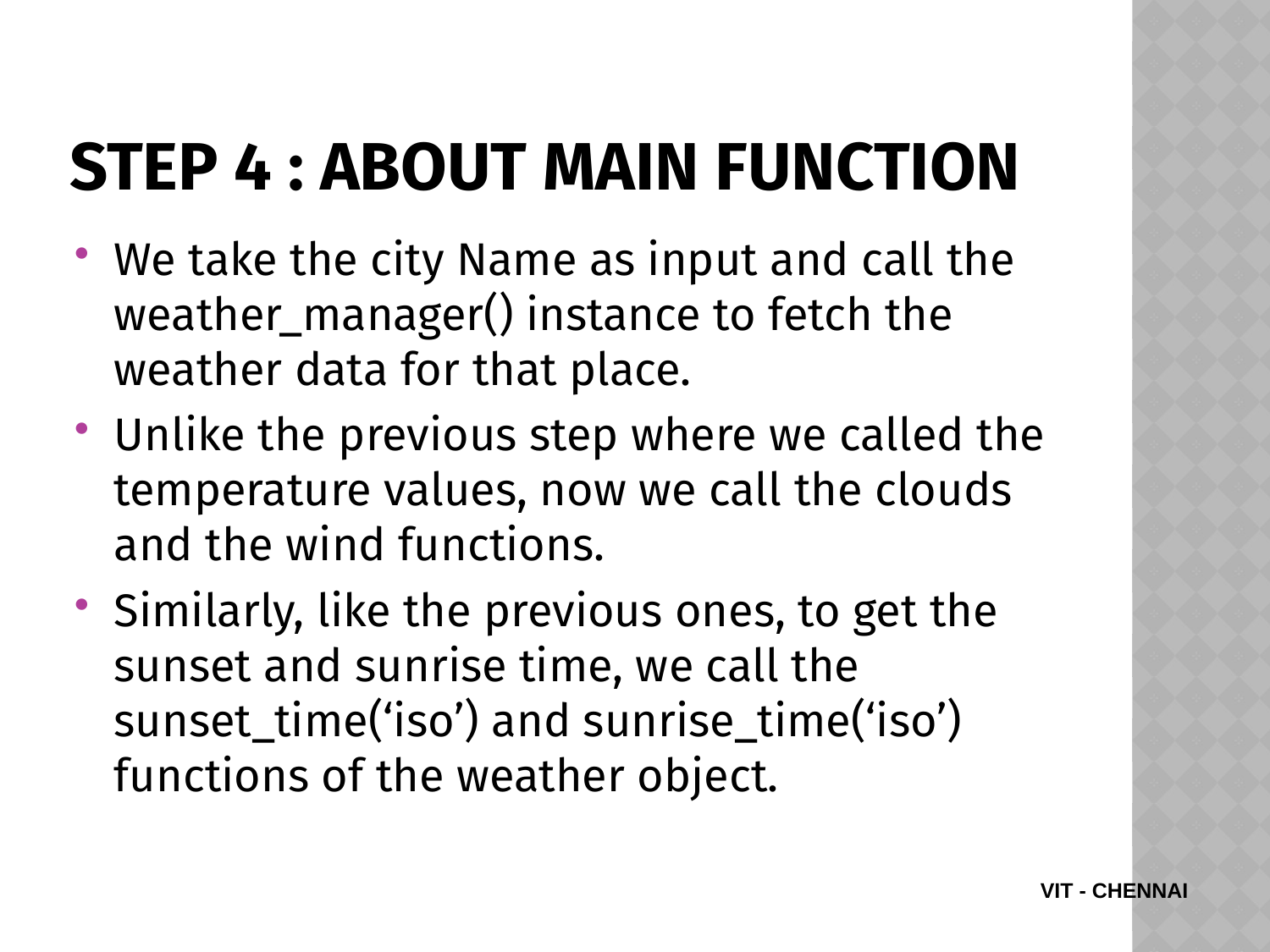

# Step 4 : ABOUT MAIN FUNCTION
We take the city Name as input and call the weather_manager() instance to fetch the weather data for that place.
Unlike the previous step where we called the temperature values, now we call the clouds and the wind functions.
Similarly, like the previous ones, to get the sunset and sunrise time, we call the sunset_time(‘iso’) and sunrise_time(‘iso’) functions of the weather object.

   VIT - CHENNAI